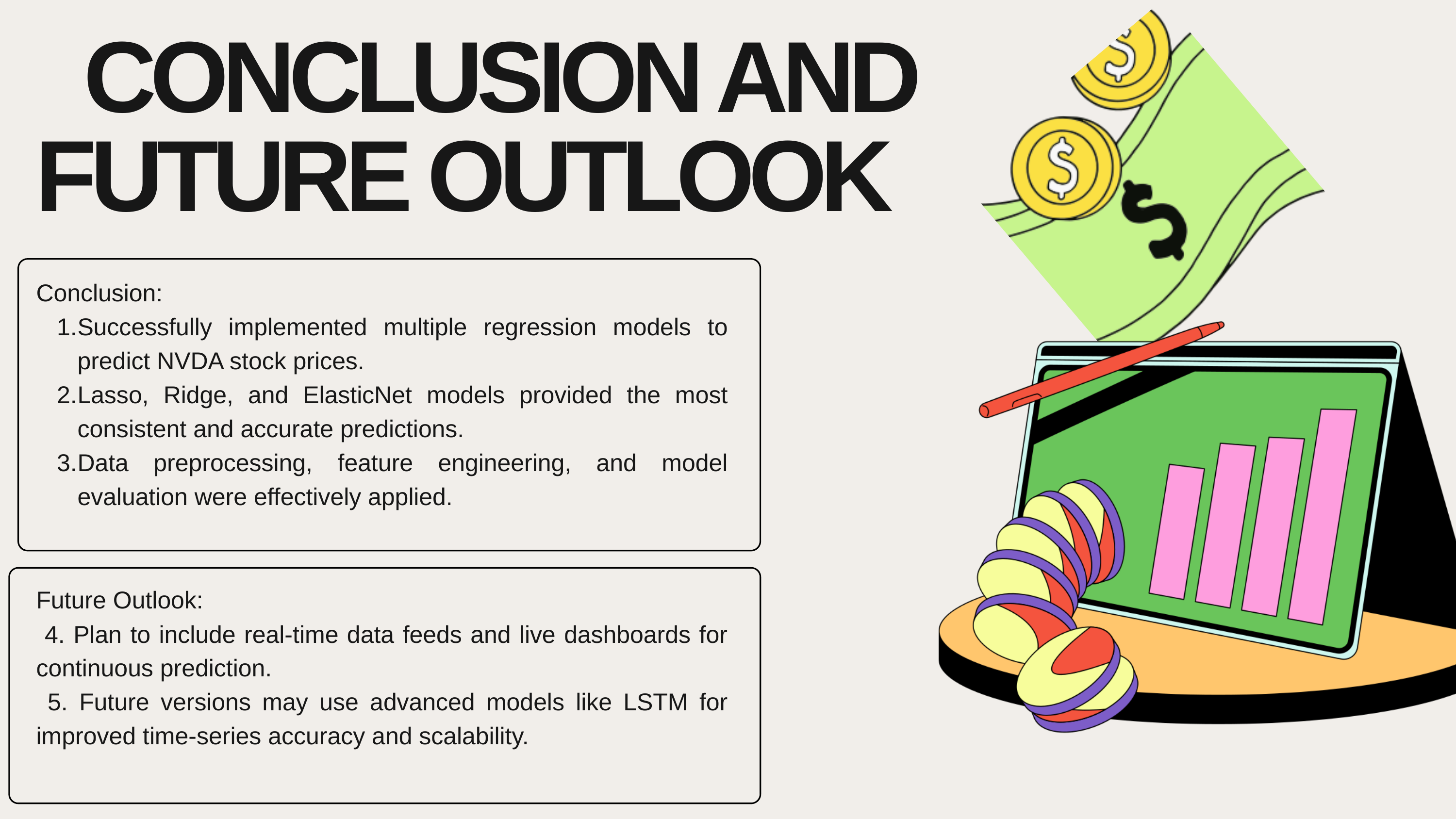

CONCLUSION AND FUTURE OUTLOOK

Conclusion:
Successfully implemented multiple regression models to predict NVDA stock prices.
Lasso, Ridge, and ElasticNet models provided the most consistent and accurate predictions.
Data preprocessing, feature engineering, and model evaluation were effectively applied.

Future Outlook:
 4. Plan to include real-time data feeds and live dashboards for continuous prediction.
 5. Future versions may use advanced models like LSTM for improved time-series accuracy and scalability.